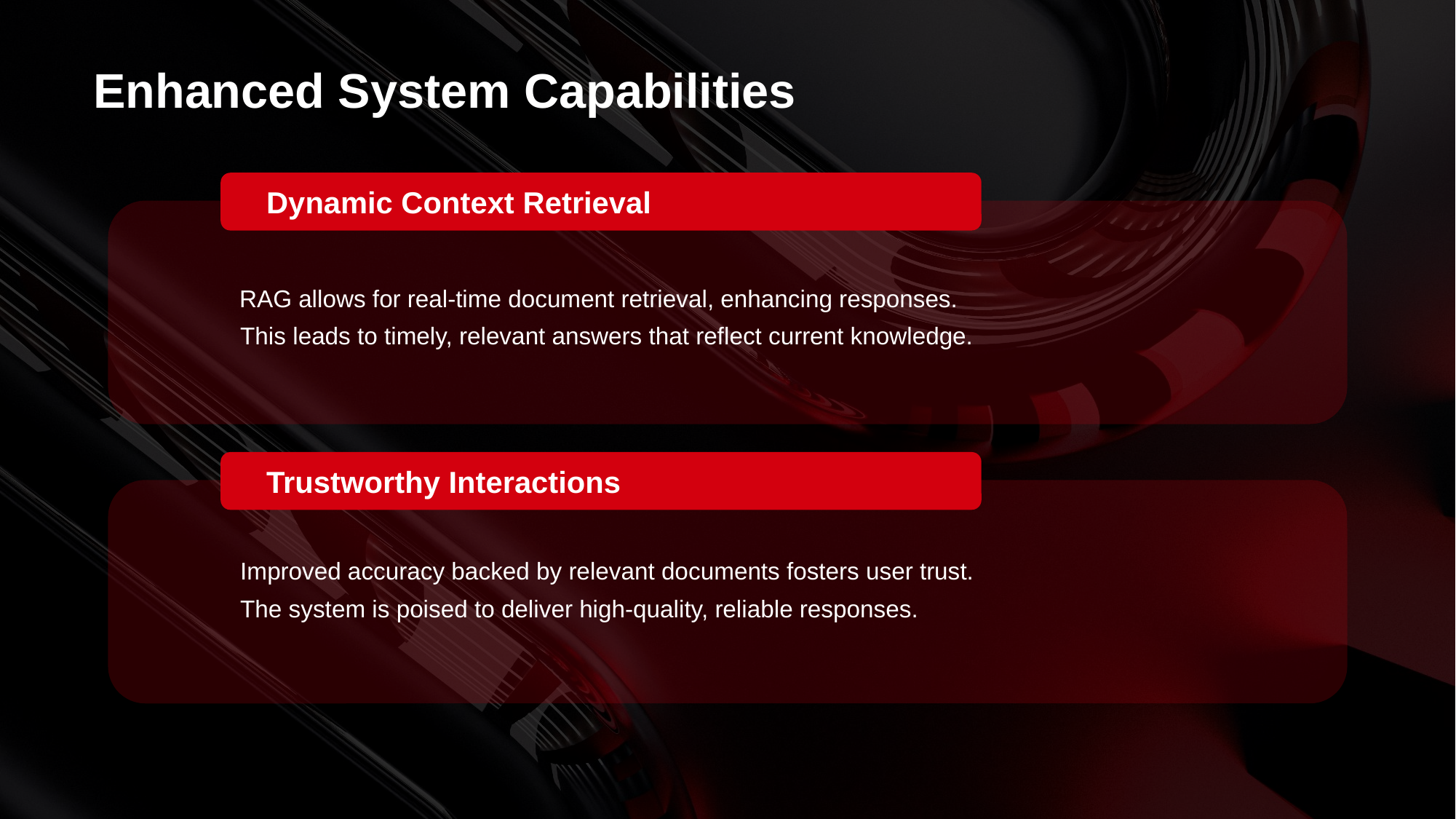

Enhanced System Capabilities
Dynamic Context Retrieval

 RAG allows for real-time document retrieval, enhancing responses.
 This leads to timely, relevant answers that reflect current knowledge.
Trustworthy Interactions

 Improved accuracy backed by relevant documents fosters user trust.
 The system is poised to deliver high-quality, reliable responses.